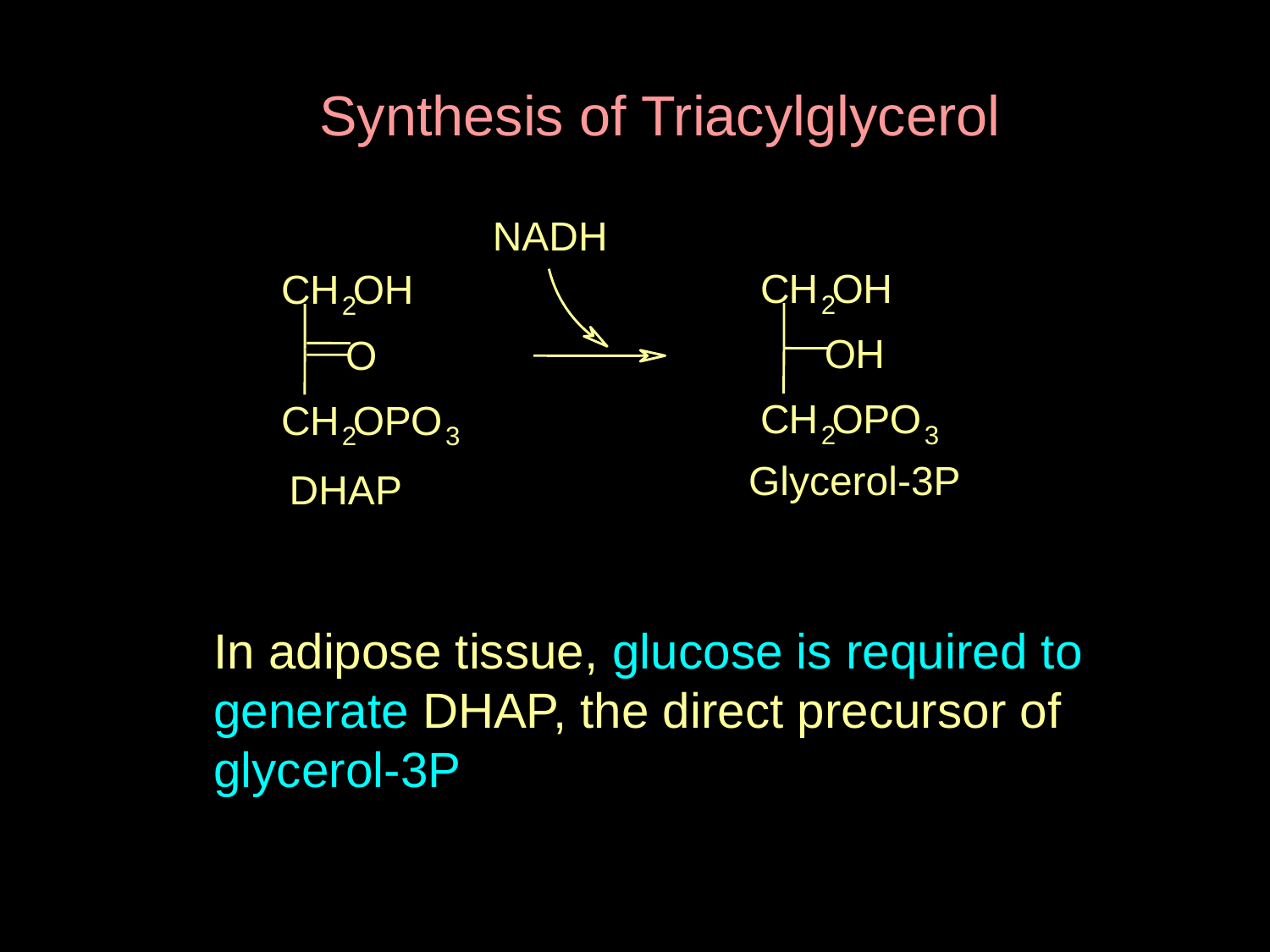

# Synthesis of Triacylglycerol
NADH
Glycerol-3P
DHAP

C
H
O
H
C
H
O
H
2
2

O
H
O

C
H
O
P
O
C
H
O
P
O
2
3
2
3
In adipose tissue, glucose is required to generate DHAP, the direct precursor of glycerol-3P